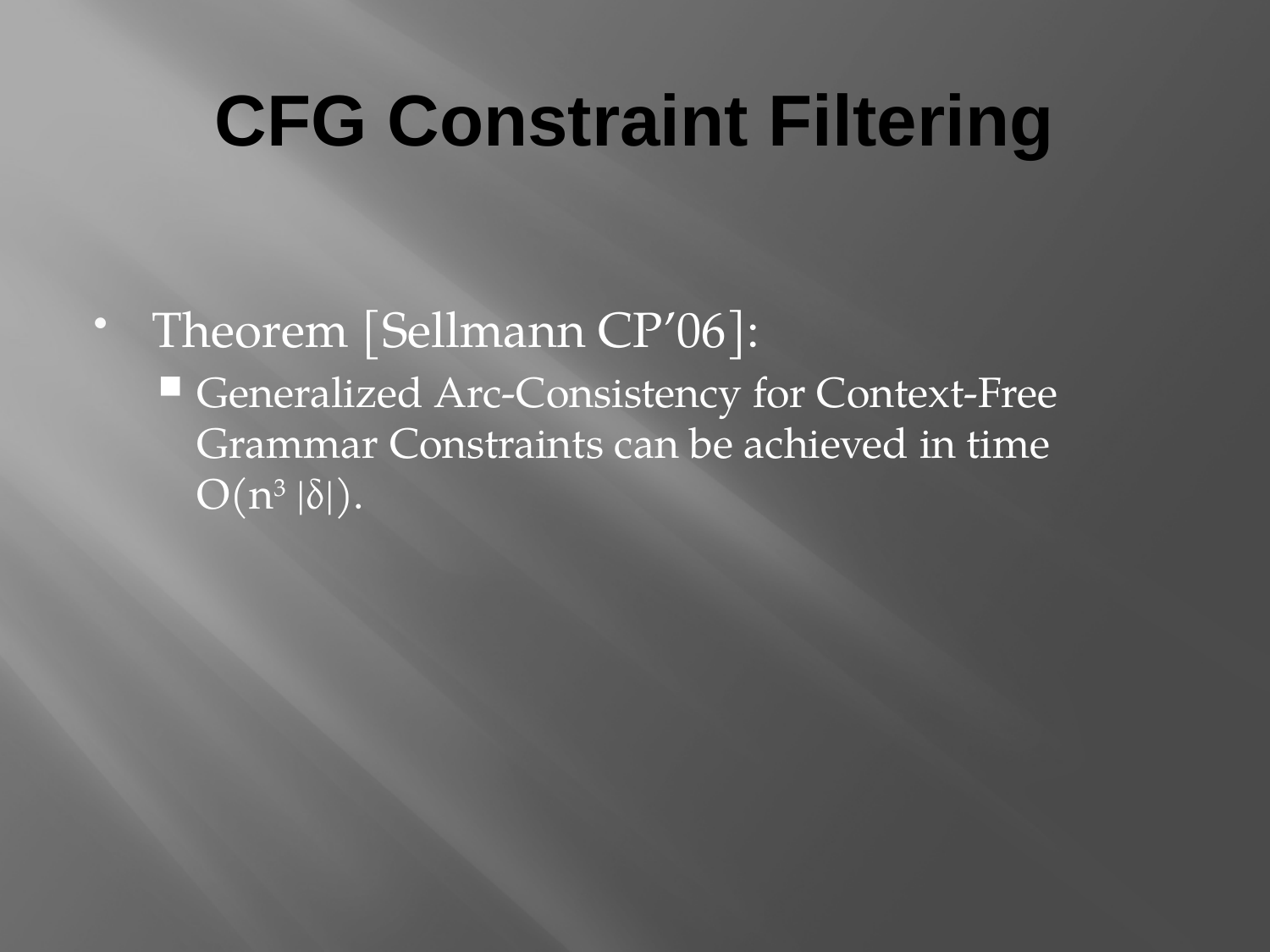

# CFG Constraint Filtering

Theorem [Sellmann CP’06]:
Generalized Arc-Consistency for Context-Free Grammar Constraints can be achieved in time           O(n3 |δ|).